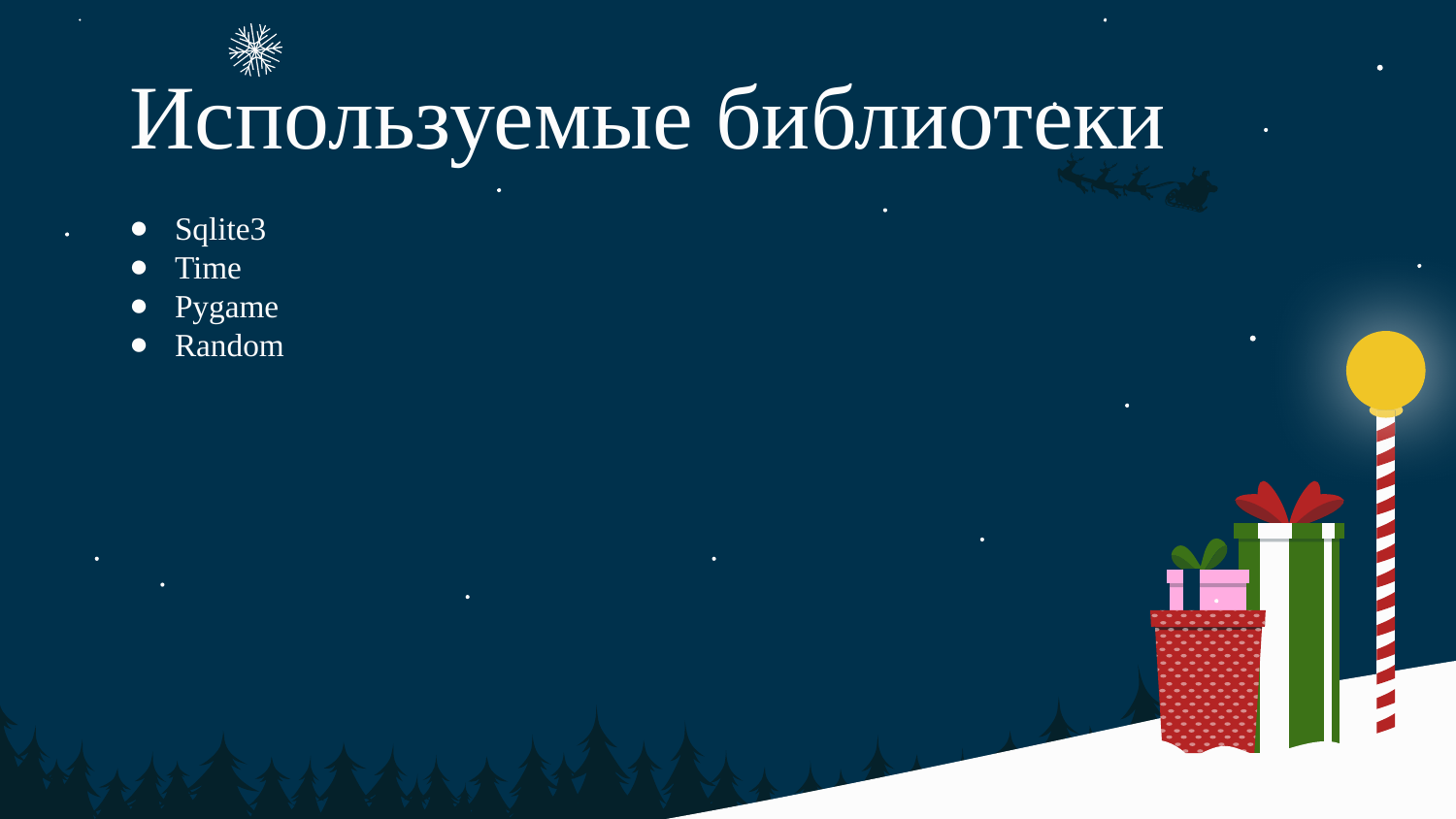

# Используемые библиотеки

Sqlite3
Time
Pygame
Random